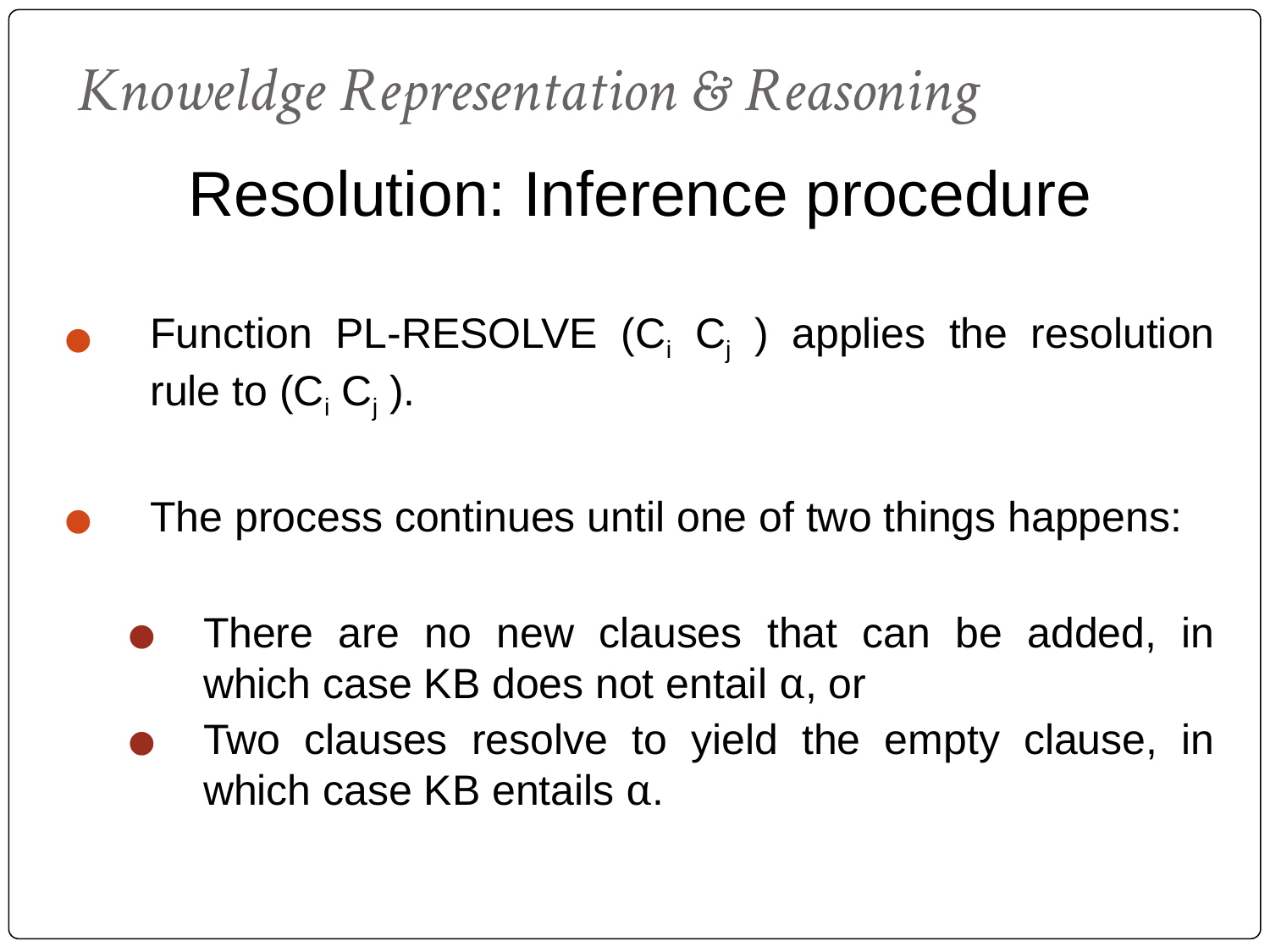

# Knoweldge Representation & Reasoning
Resolution: Inference procedure

Function PL-RESOLVE (Ci Cj ) applies the resolution rule to (Ci Cj ).

The process continues until one of two things happens:

There are no new clauses that can be added, in which case KB does not entail α, or
Two clauses resolve to yield the empty clause, in which case KB entails α.